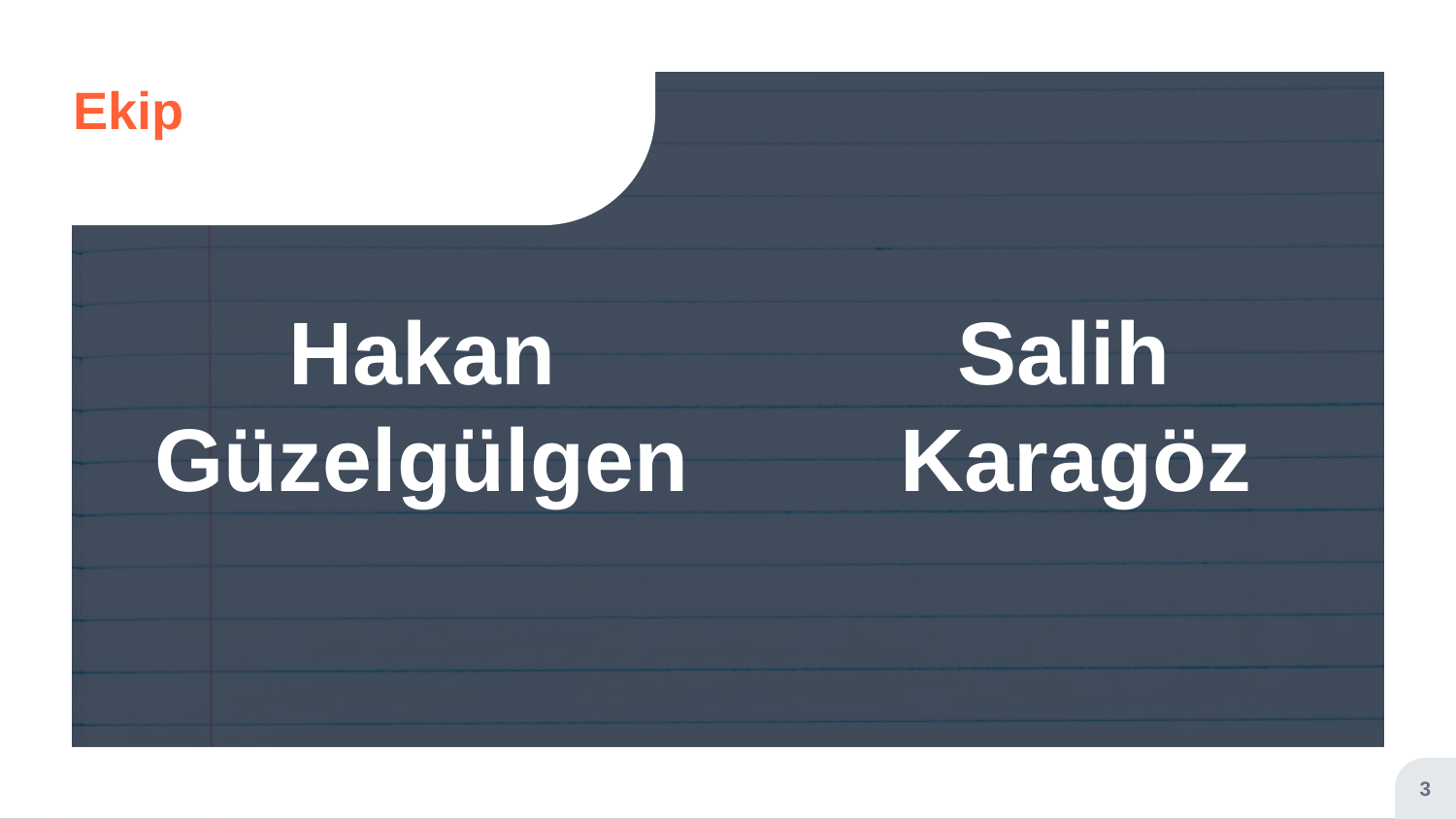

# Ekip
Hakan Güzelgülgen

Salih
Karagöz

3